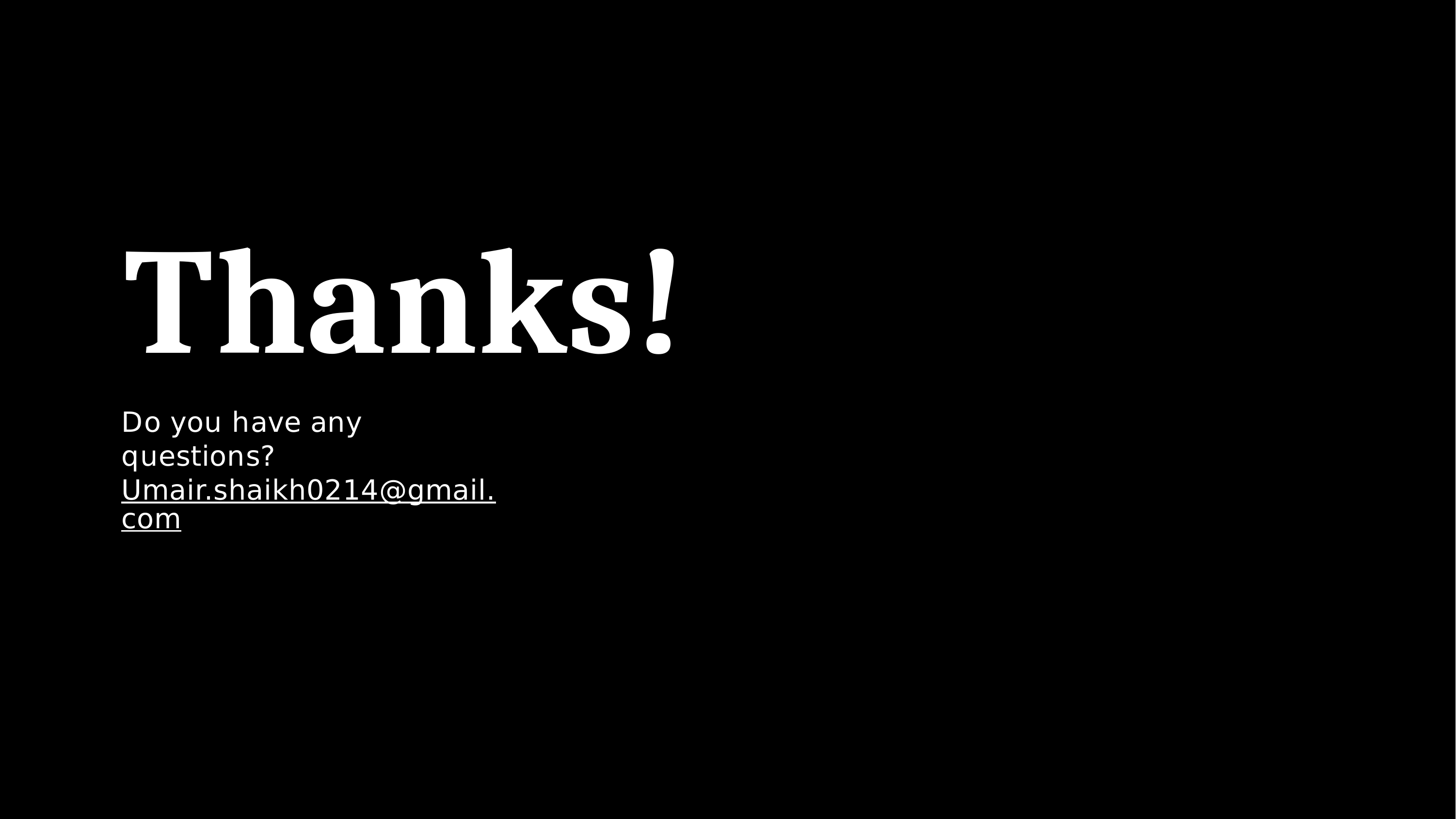

# Thanks!
Do you have any questions? Umair.shaikh0214@gmail.com